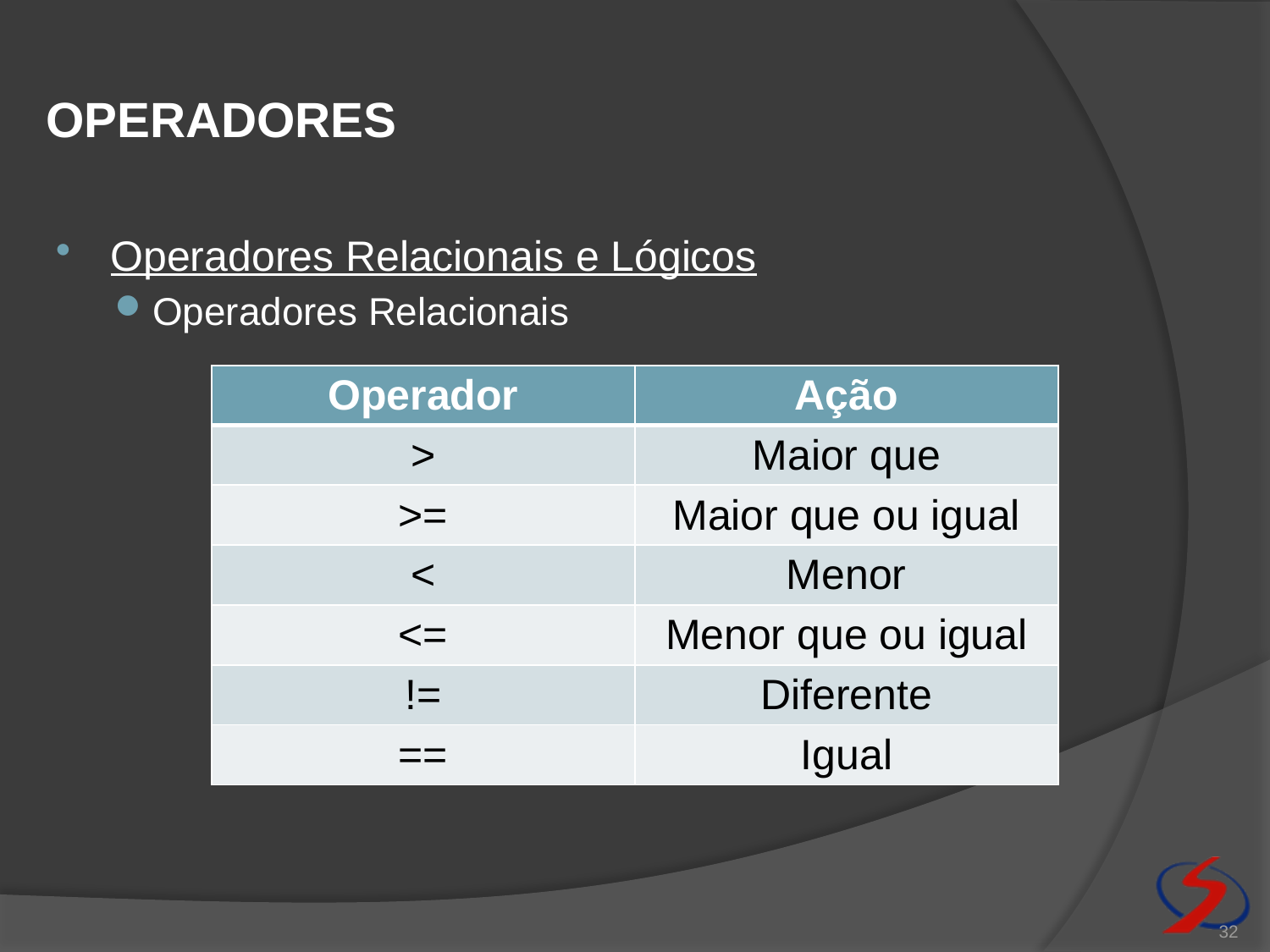

# Operadores
Operadores Relacionais e Lógicos
Operadores Relacionais

| Operador | Ação |
| --- | --- |
| > | Maior que |
| >= | Maior que ou igual |
| < | Menor |
| <= | Menor que ou igual |
| != | Diferente |
| == | Igual |
32